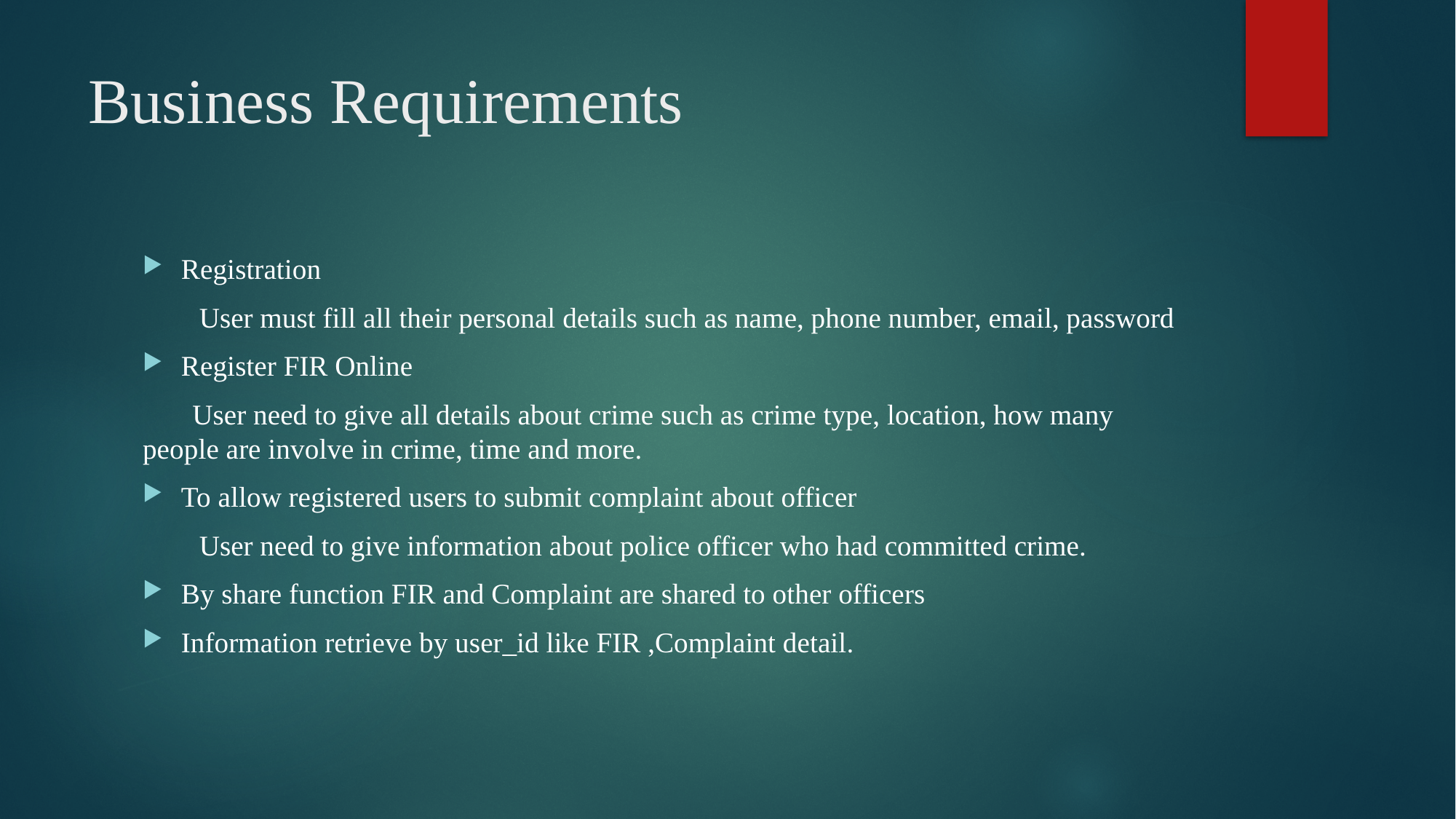

# Business Requirements
Registration
        User must fill all their personal details such as name, phone number, email, password
Register FIR Online
       User need to give all details about crime such as crime type, location, how many people are involve in crime, time and more.
To allow registered users to submit complaint about officer
        User need to give information about police officer who had committed crime.
By share function FIR and Complaint are shared to other officers
Information retrieve by user_id like FIR ,Complaint detail.